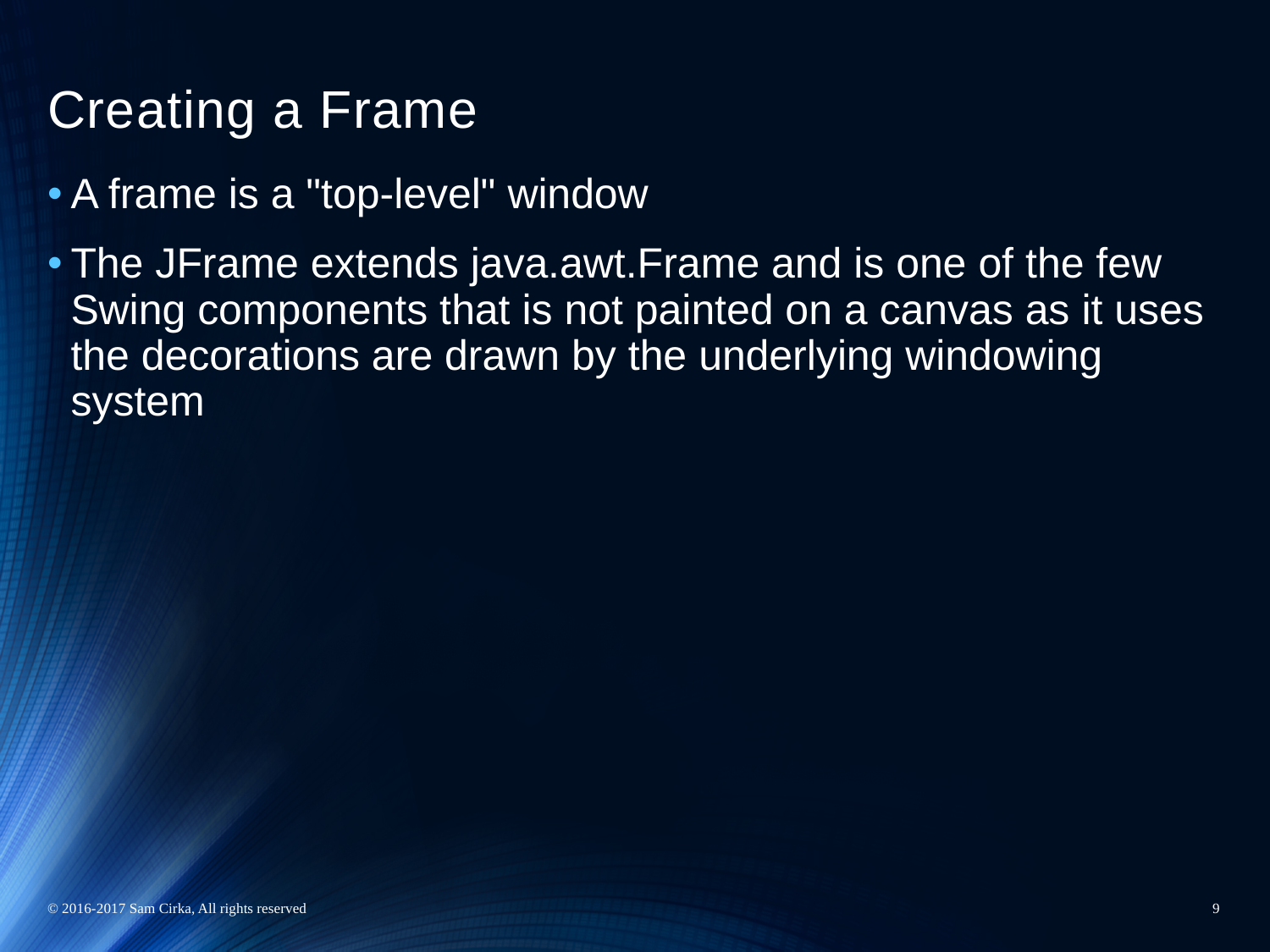

# Creating a Frame
A frame is a "top-level" window
The JFrame extends java.awt.Frame and is one of the few Swing components that is not painted on a canvas as it uses the decorations are drawn by the underlying windowing system

© 2016-2017 Sam Cirka, All rights reserved
9